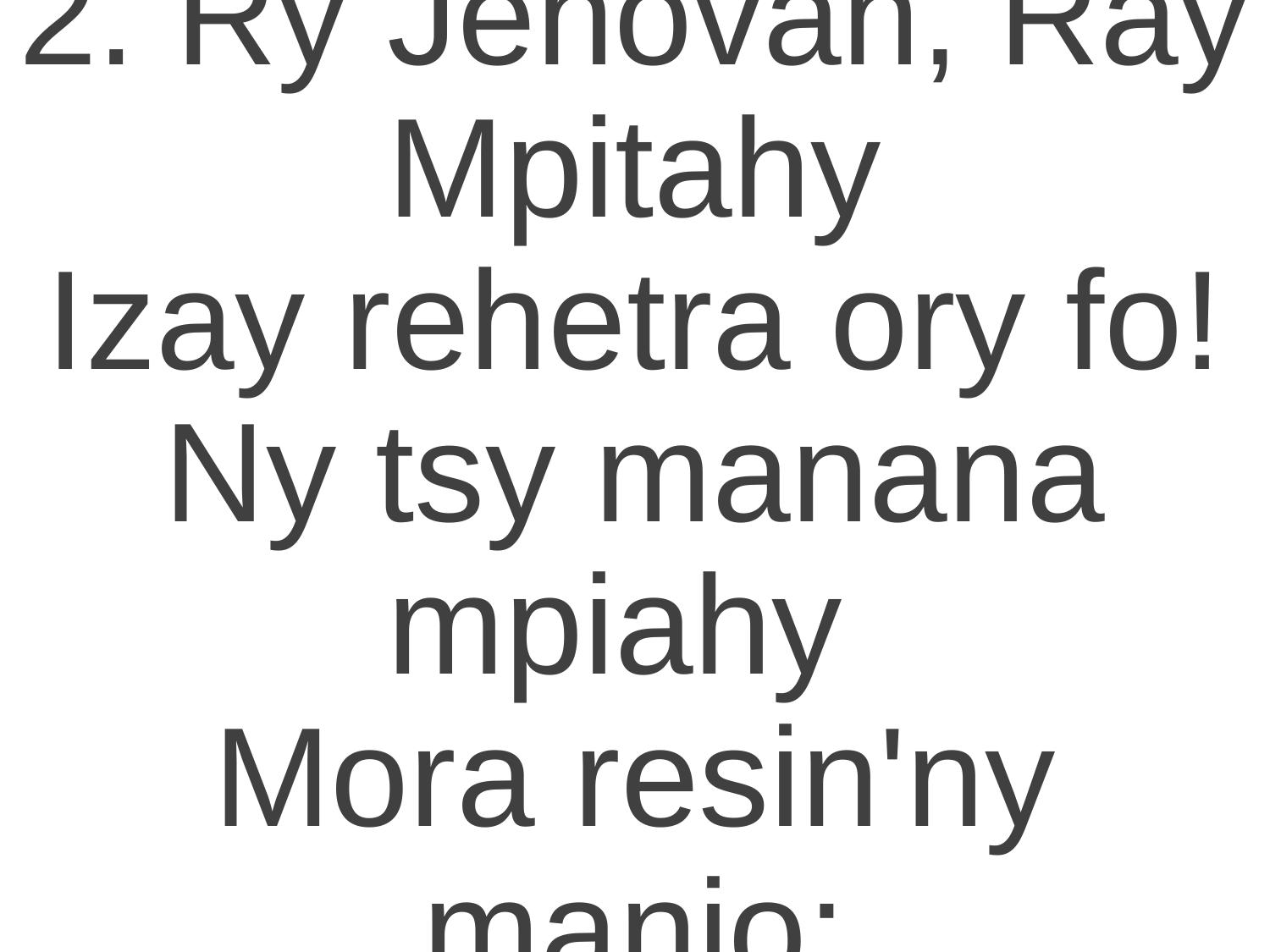

2. Ry Jehovah, Ray Mpitahy
Izay rehetra ory fo!
Ny tsy manana mpiahy
Mora resin'ny manjo;